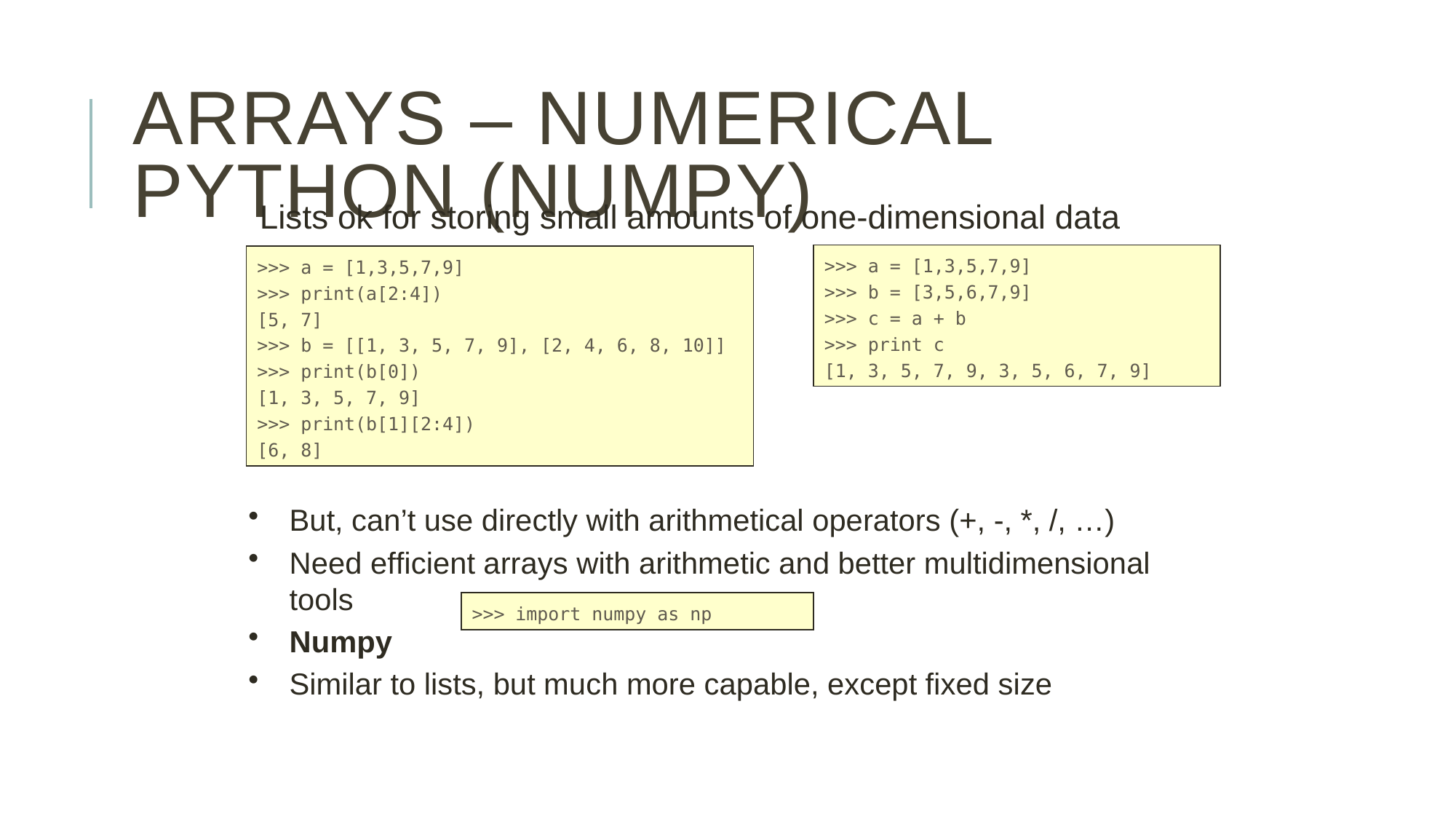

# Arrays – Numerical Python (Numpy)
Lists ok for storing small amounts of one-dimensional data
>>> a = [1,3,5,7,9]
>>> b = [3,5,6,7,9]
>>> c = a + b
>>> print c
[1, 3, 5, 7, 9, 3, 5, 6, 7, 9]
>>> a = [1,3,5,7,9]
>>> print(a[2:4])
[5, 7]
>>> b = [[1, 3, 5, 7, 9], [2, 4, 6, 8, 10]]
>>> print(b[0])
[1, 3, 5, 7, 9]
>>> print(b[1][2:4])
[6, 8]
But, can’t use directly with arithmetical operators (+, -, *, /, …)
Need efﬁcient arrays with arithmetic and better multidimensional tools
Numpy
Similar to lists, but much more capable, except ﬁxed size
>>> import numpy as np